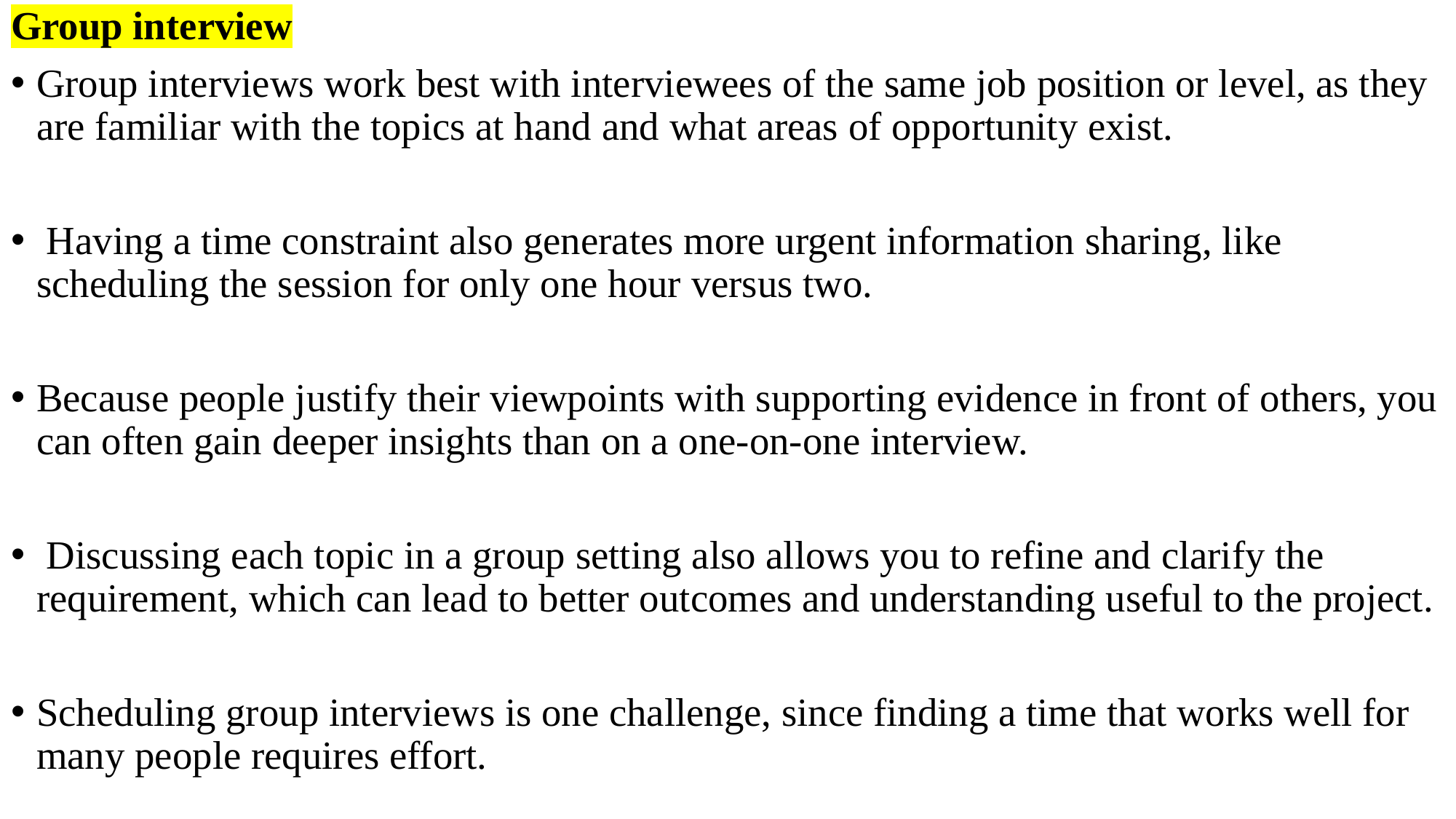

Group interview
Group interviews work best with interviewees of the same job position or level, as they are familiar with the topics at hand and what areas of opportunity exist.

 Having a time constraint also generates more urgent information sharing, like scheduling the session for only one hour versus two.

Because people justify their viewpoints with supporting evidence in front of others, you can often gain deeper insights than on a one-on-one interview.

 Discussing each topic in a group setting also allows you to refine and clarify the requirement, which can lead to better outcomes and understanding useful to the project.

Scheduling group interviews is one challenge, since finding a time that works well for many people requires effort.